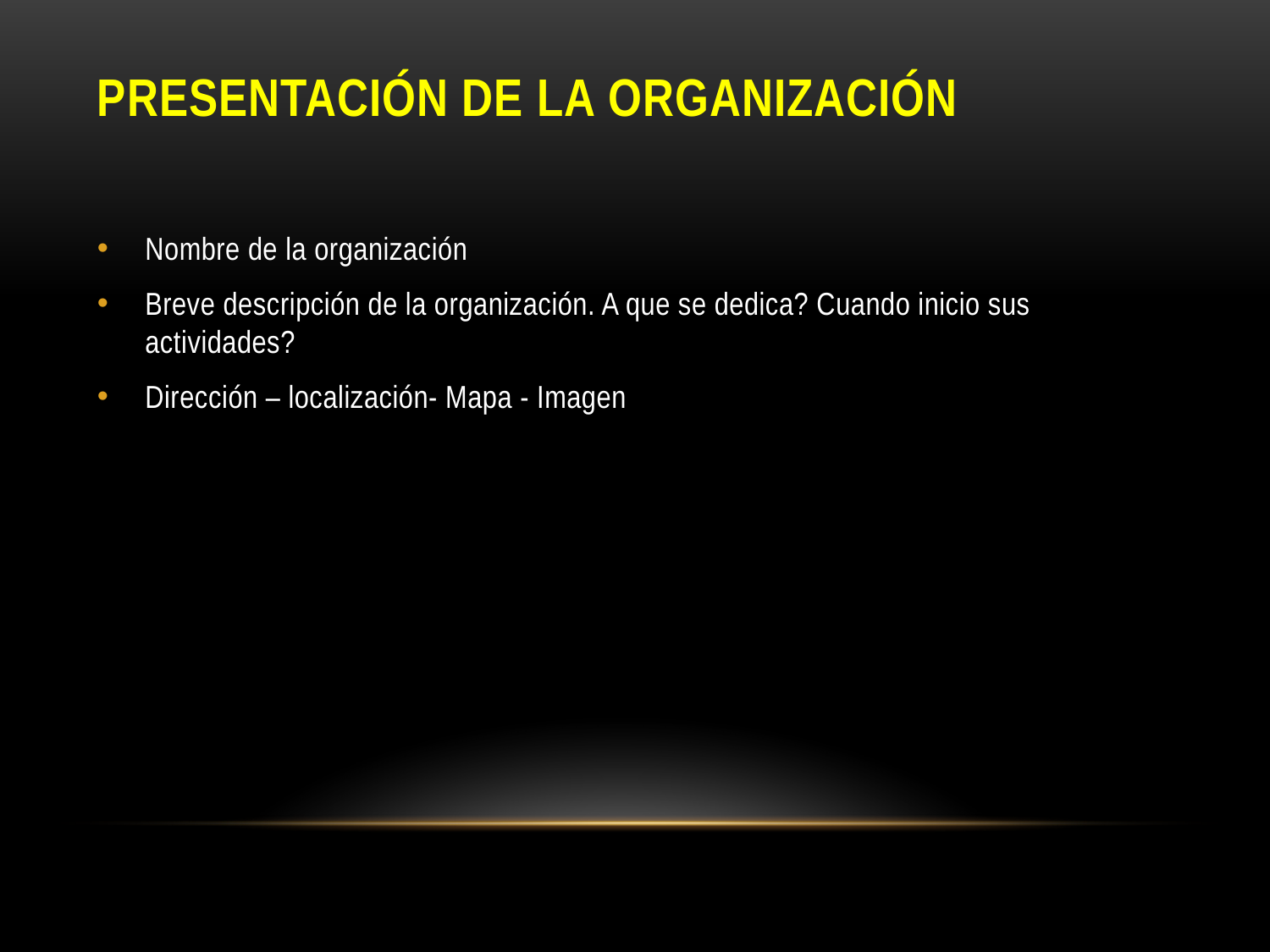

# Presentación de la Organización
Nombre de la organización
Breve descripción de la organización. A que se dedica? Cuando inicio sus actividades?
Dirección – localización- Mapa - Imagen